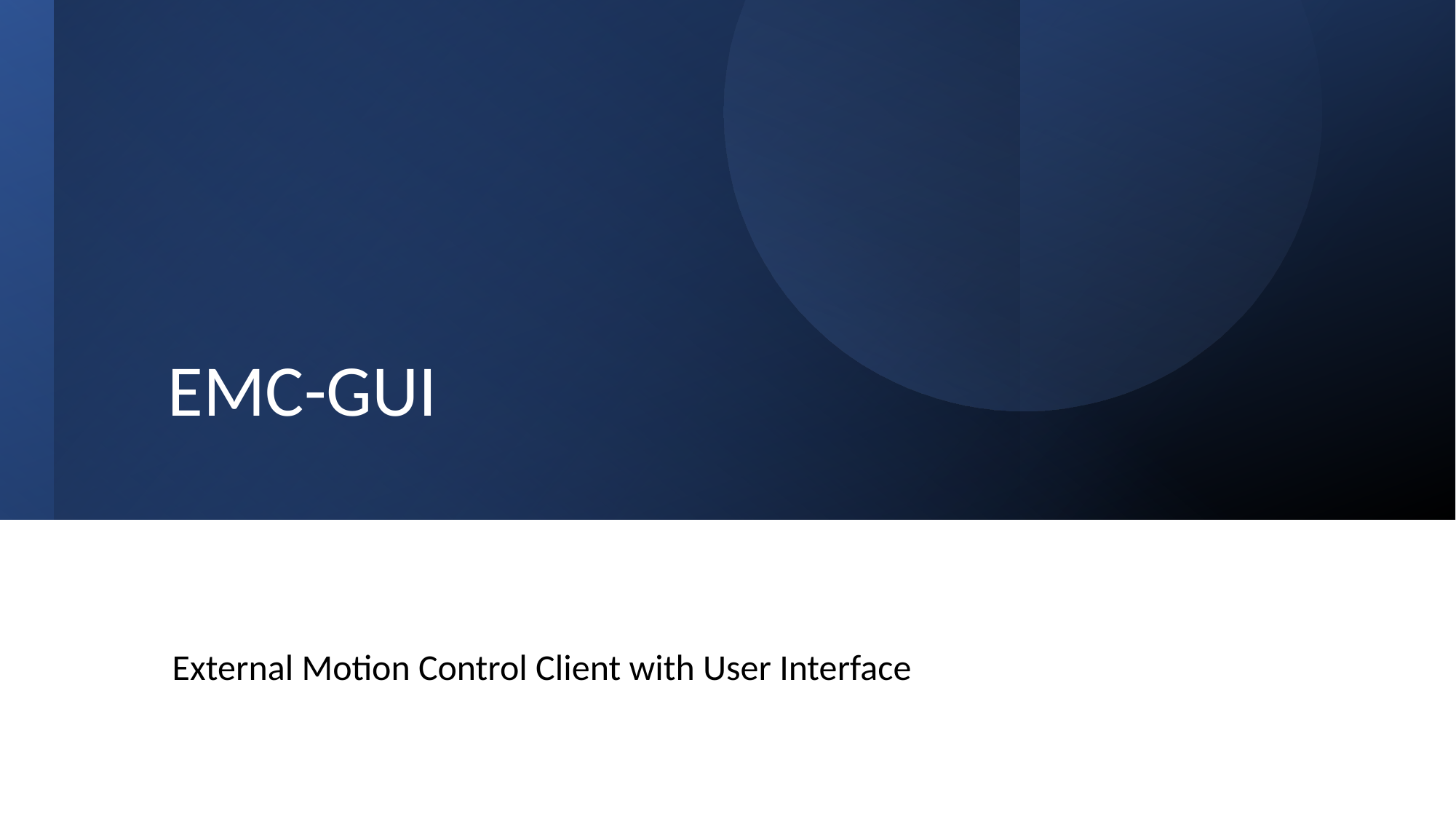

# EMC-GUI
External Motion Control Client with User Interface